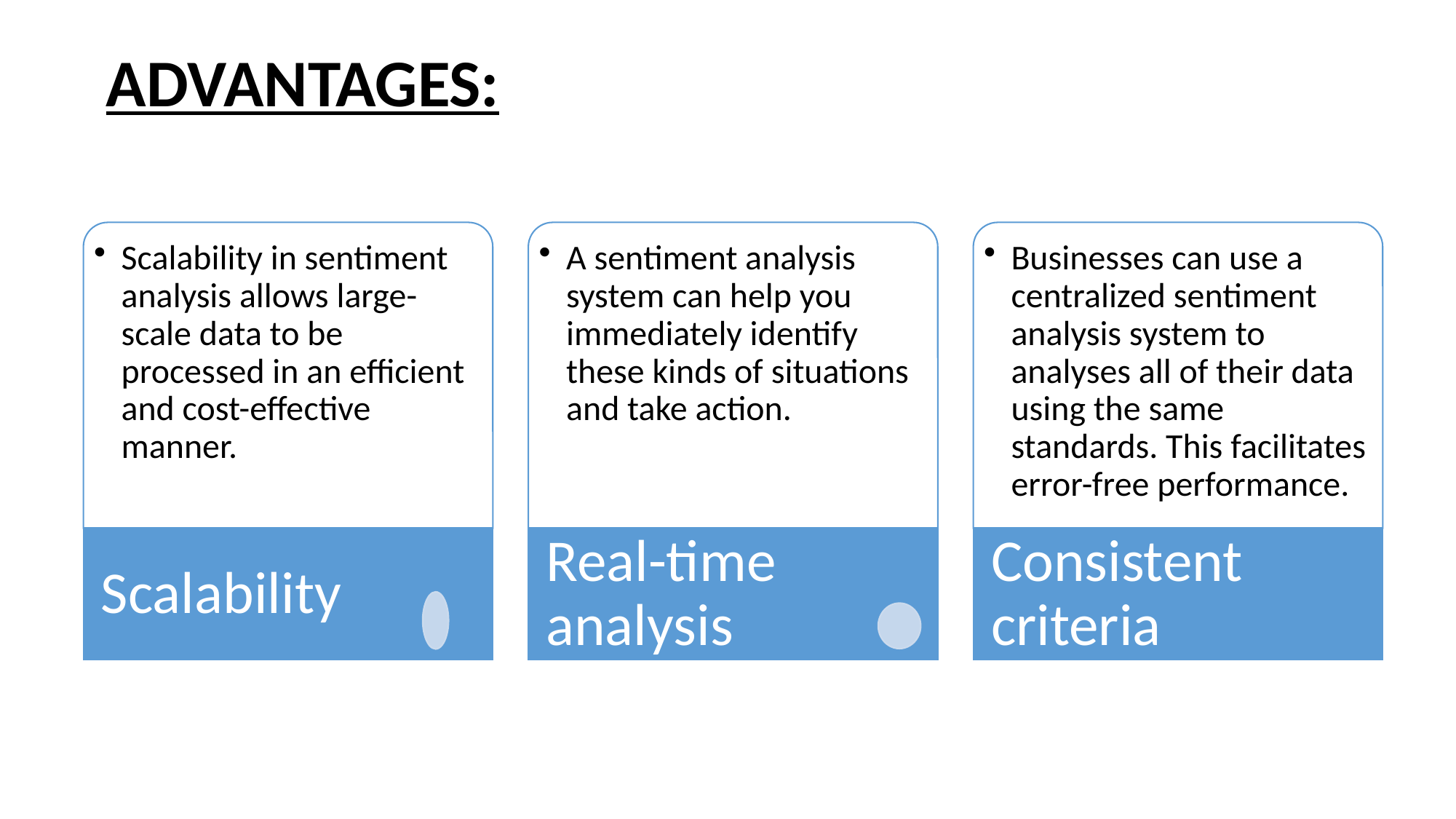

# ADVANTAGES:
Scalability in sentiment analysis allows large-scale data to be processed in an efficient and cost-effective manner.
Scalability
A sentiment analysis system can help you immediately identify these kinds of situations and take action.
Real-time analysis
Businesses can use a centralized sentiment analysis system to analyses all of their data using the same standards. This facilitates error-free performance.
Consistent criteria